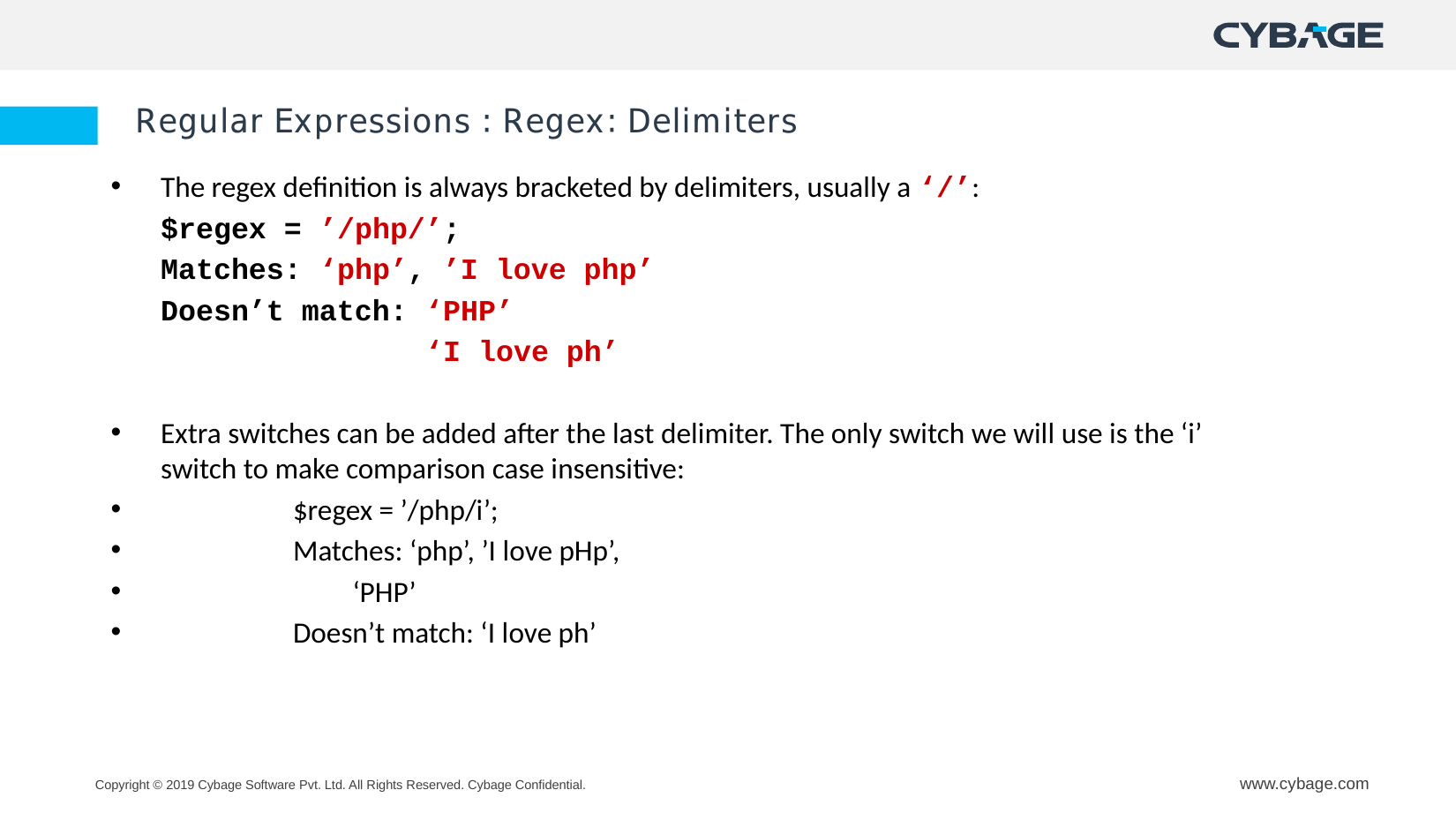

# Regular Expressions : Regex: Delimiters

The regex definition is always bracketed by delimiters, usually a ‘/’:
	$regex = ’/php/’;
	Matches: ‘php’, ’I love php’
	Doesn’t match: ‘PHP’
	               ‘I love ph’

Extra switches can be added after the last delimiter. The only switch we will use is the ‘i’ switch to make comparison case insensitive:
	$regex = ’/php/i’;
	Matches: ‘php’, ’I love pHp’,
	         ‘PHP’
	Doesn’t match: ‘I love ph’